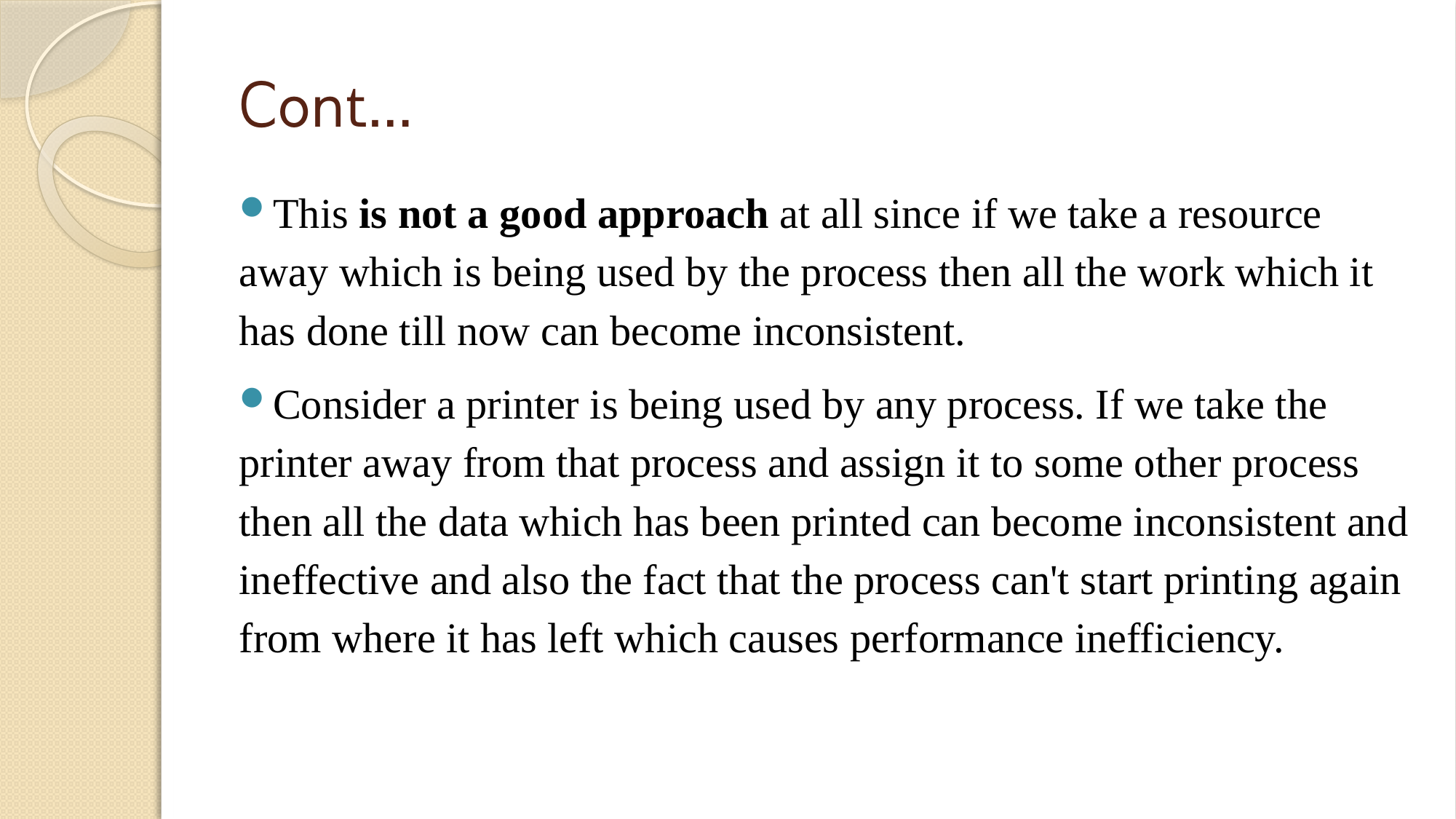

# Cont…
This is not a good approach at all since if we take a resource away which is being used by the process then all the work which it has done till now can become inconsistent.
Consider a printer is being used by any process. If we take the printer away from that process and assign it to some other process then all the data which has been printed can become inconsistent and ineffective and also the fact that the process can't start printing again from where it has left which causes performance inefficiency.